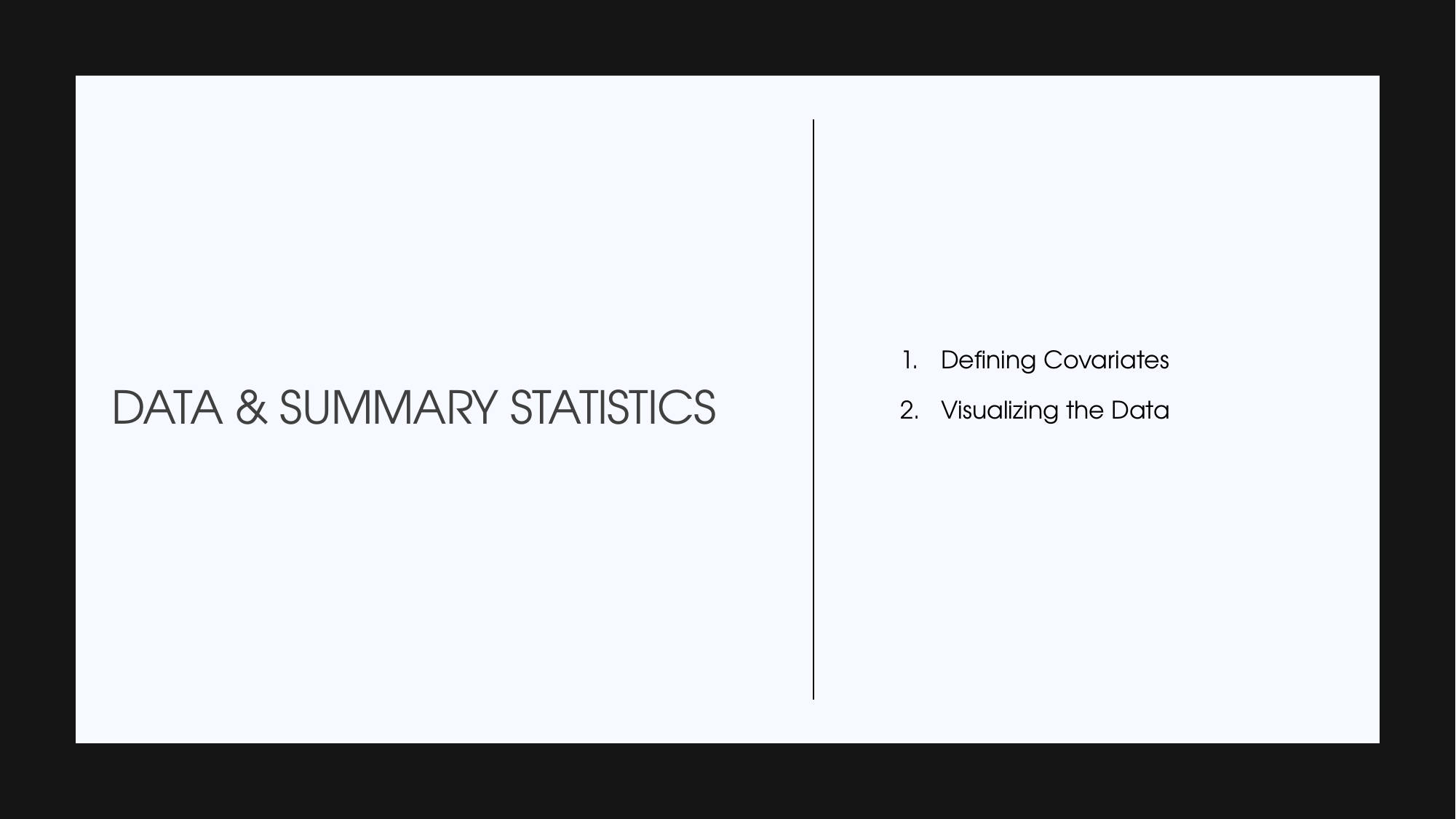

Defining Covariates
Visualizing the Data

# Data & Summary Statistics